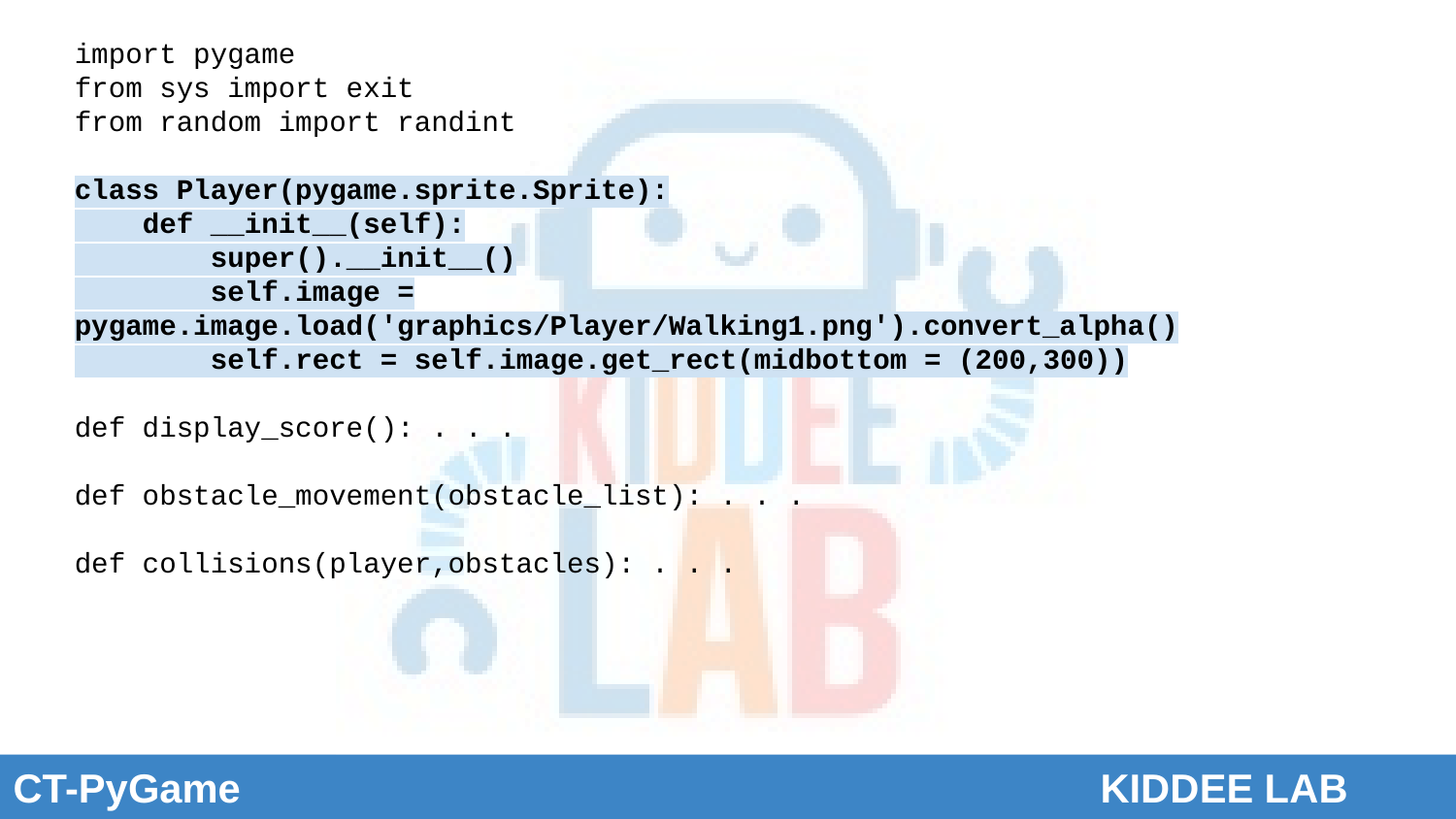

# import pygame
from sys import exit
from random import randint

class Player(pygame.sprite.Sprite):
    def __init__(self):
        super().__init__()
        self.image = pygame.image.load('graphics/Player/Walking1.png').convert_alpha()
        self.rect = self.image.get_rect(midbottom = (200,300))

def display_score(): . . .

def obstacle_movement(obstacle_list): . . .

def collisions(player,obstacles): . . .